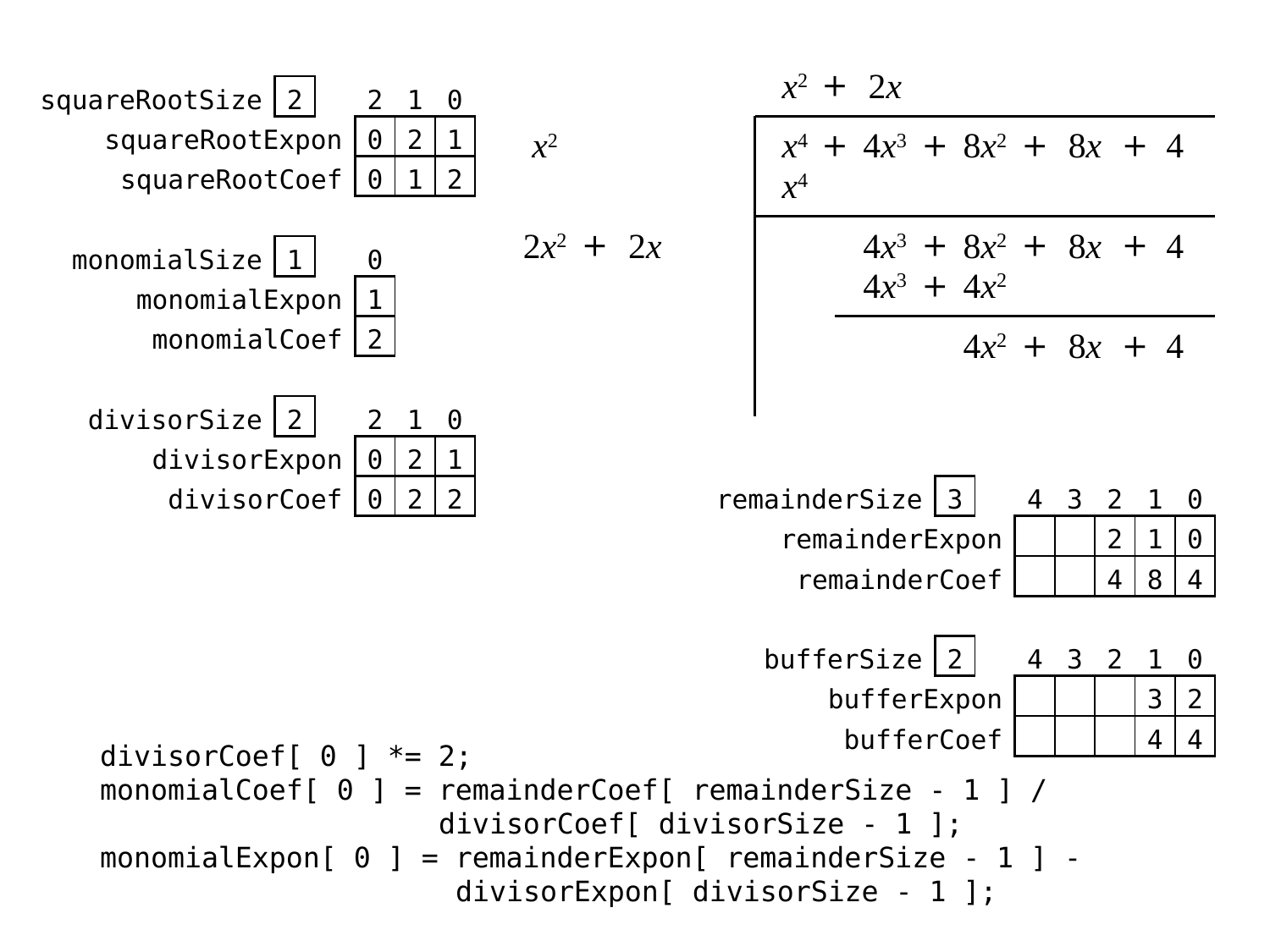

| x2 | + | 2x |  |  |  |  |  |  |
| --- | --- | --- | --- | --- | --- | --- | --- | --- |
| squareRootSize | 2 |
| --- | --- |
|  | 2 | 1 | 0 |
| --- | --- | --- | --- |
| squareRootExpon | 0 | 2 | 1 |
| squareRootCoef | 0 | 1 | 2 |
| x2 |  |  |  |  |
| --- | --- | --- | --- | --- |
| x4 | + | 4x3 | + | 8x2 | + | 8x | + | 4 |
| --- | --- | --- | --- | --- | --- | --- | --- | --- |
| x4 |  |  |  |  |  |  |  |  |
| --- | --- | --- | --- | --- | --- | --- | --- | --- |
| 2x2 | + | 2x |  |  |
| --- | --- | --- | --- | --- |
|  |  | 4x3 | + | 8x2 | + | 8x | + | 4 |
| --- | --- | --- | --- | --- | --- | --- | --- | --- |
| monomialSize | 1 |
| --- | --- |
|  | 0 |
| --- | --- |
| monomialExpon | 1 |
| monomialCoef | 2 |
|  |  | 4x3 | + | 4x2 |  |  |  |  |
| --- | --- | --- | --- | --- | --- | --- | --- | --- |
|  |  |  |  | 4x2 | + | 8x | + | 4 |
| --- | --- | --- | --- | --- | --- | --- | --- | --- |
| divisorSize | 2 |
| --- | --- |
|  | 2 | 1 | 0 |
| --- | --- | --- | --- |
| divisorExpon | 0 | 2 | 1 |
| divisorCoef | 0 | 2 | 2 |
| remainderSize | 3 |
| --- | --- |
|  | 4 | 3 | 2 | 1 | 0 |
| --- | --- | --- | --- | --- | --- |
| remainderExpon |  |  | 2 | 1 | 0 |
| remainderCoef |  |  | 4 | 8 | 4 |
| bufferSize | 2 |
| --- | --- |
|  | 4 | 3 | 2 | 1 | 0 |
| --- | --- | --- | --- | --- | --- |
| bufferExpon |  |  |  | 3 | 2 |
| bufferCoef |  |  |  | 4 | 4 |
divisorCoef[ 0 ] *= 2;
monomialCoef[ 0 ] = remainderCoef[ remainderSize - 1 ] /
                    divisorCoef[ divisorSize - 1 ];
monomialExpon[ 0 ] = remainderExpon[ remainderSize - 1 ] -
                     divisorExpon[ divisorSize - 1 ];